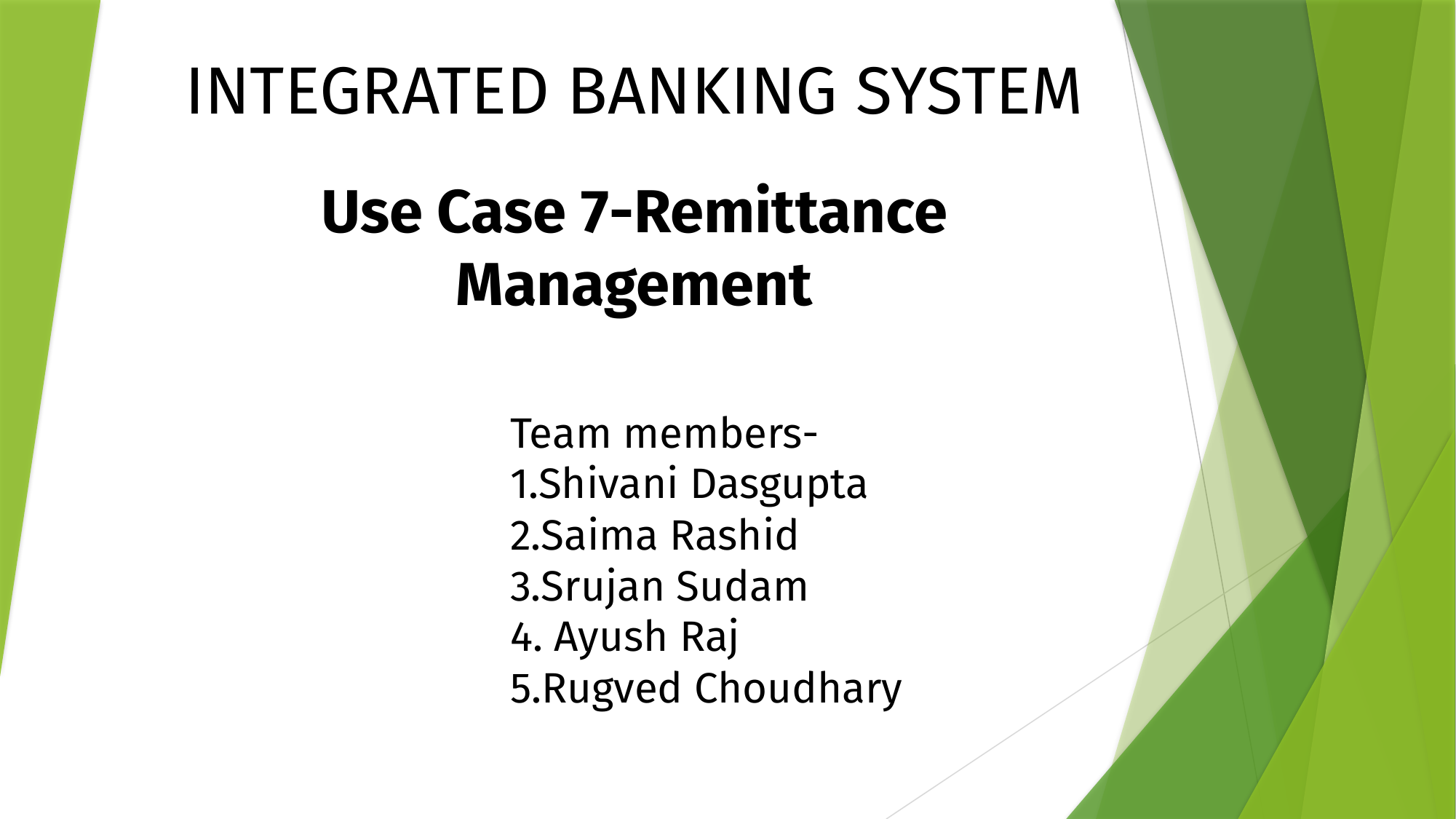

INTEGRATED BANKING SYSTEM
Use Case 7-Remittance Management
Team members-
1.Shivani Dasgupta
2.Saima Rashid
3.Srujan Sudam
4. Ayush Raj
5.Rugved Choudhary